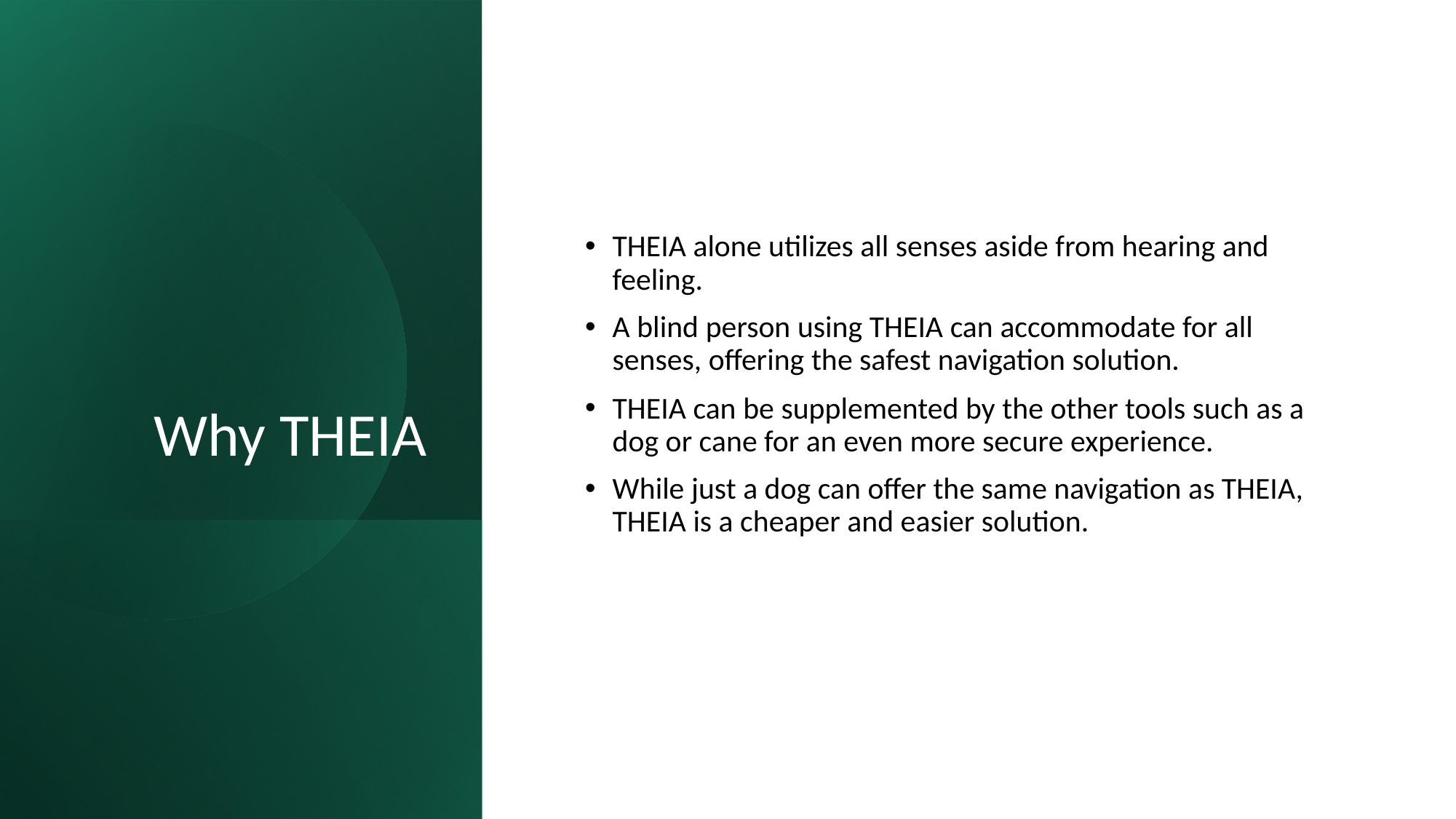

# Why THEIA
THEIA alone utilizes all senses aside from hearing and feeling.
A blind person using THEIA can accommodate for all senses, offering the safest navigation solution.
THEIA can be supplemented by the other tools such as a dog or cane for an even more secure experience.
While just a dog can offer the same navigation as THEIA, THEIA is a cheaper and easier solution.